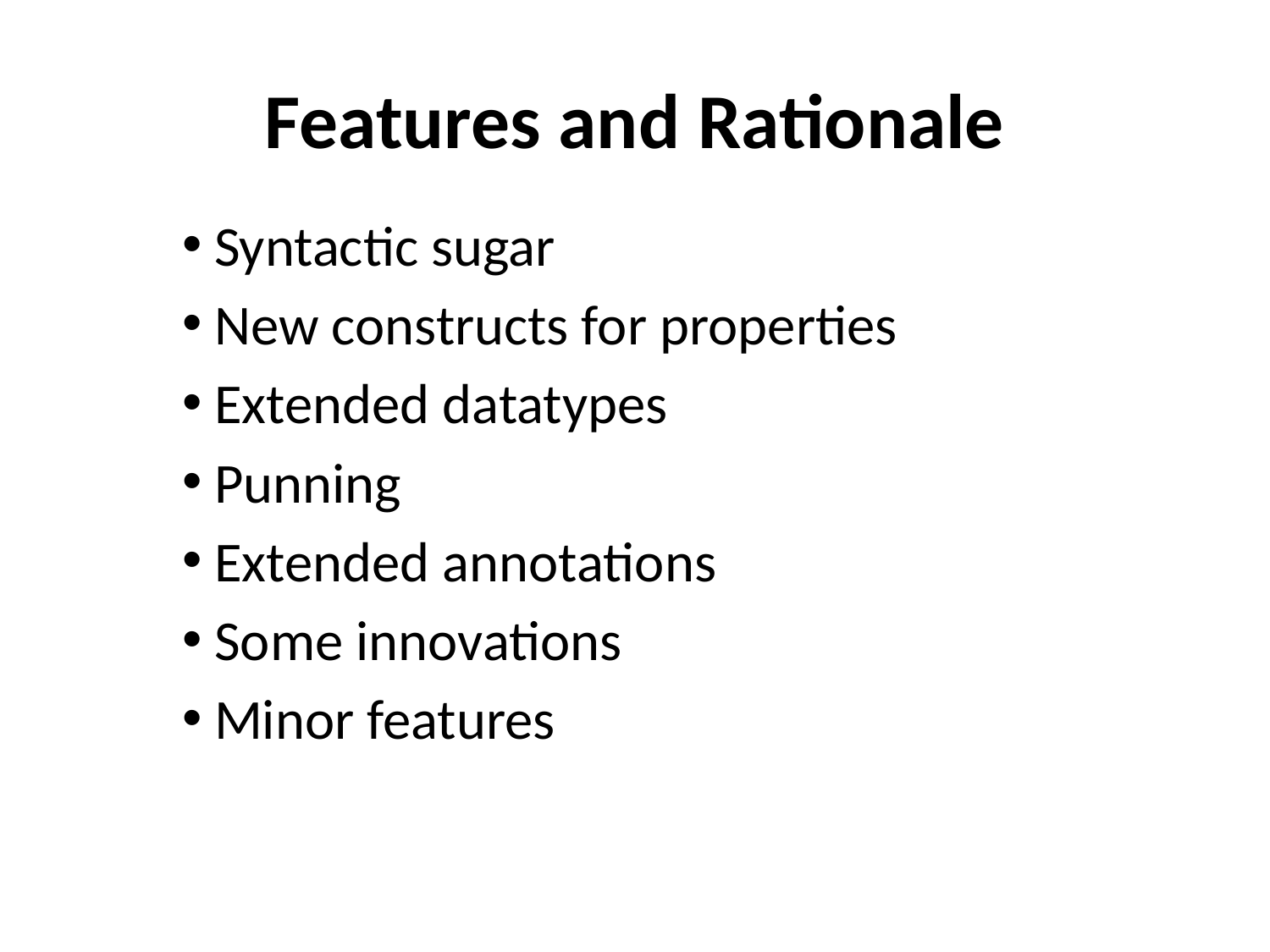

# Features and Rationale
Syntactic sugar
New constructs for properties
Extended datatypes
Punning
Extended annotations
Some innovations
Minor features